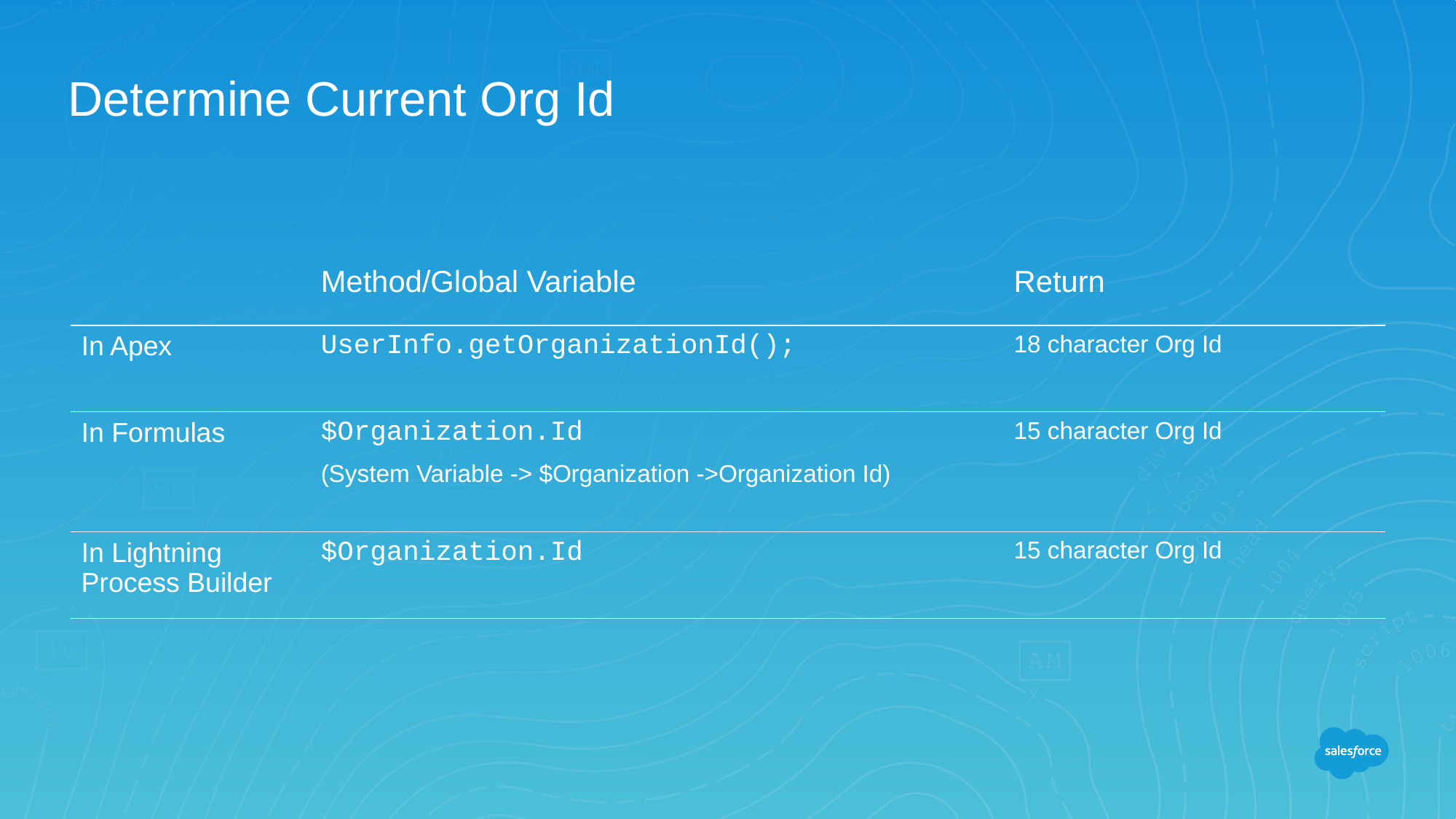

# Determine Current Org Id

|  | Method/Global Variable | Return |
| --- | --- | --- |
| In Apex | UserInfo.getOrganizationId(); | 18 character Org Id |
| In Formulas | $Organization.Id (System Variable -> $Organization ->Organization Id) | 15 character Org Id |
| In Lightning Process Builder | $Organization.Id | 15 character Org Id |
|  |  |  |